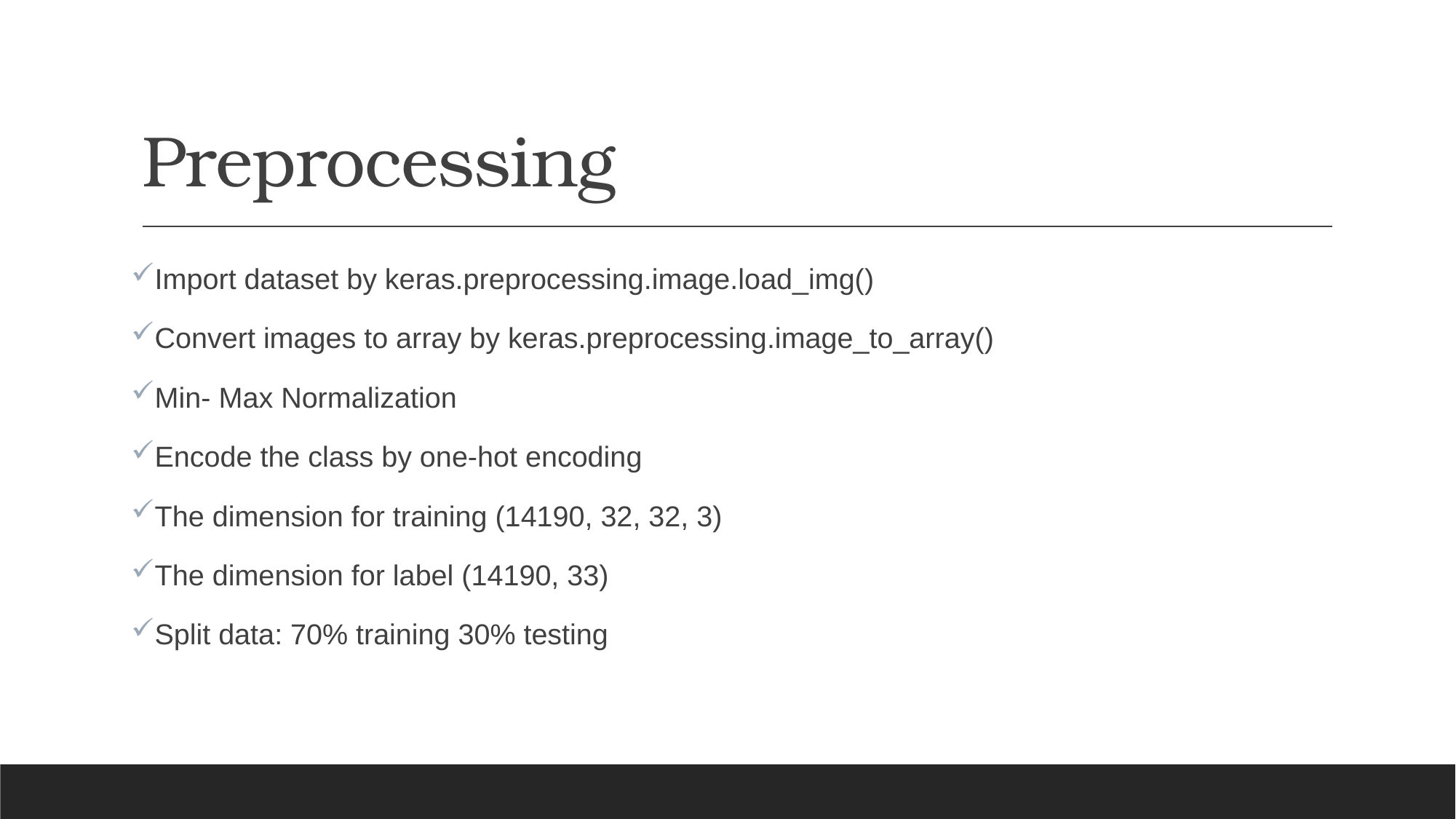

# Preprocessing
Import dataset by keras.preprocessing.image.load_img()
Convert images to array by keras.preprocessing.image_to_array()
Min- Max Normalization
Encode the class by one-hot encoding
The dimension for training (14190, 32, 32, 3)
The dimension for label (14190, 33)
Split data: 70% training 30% testing